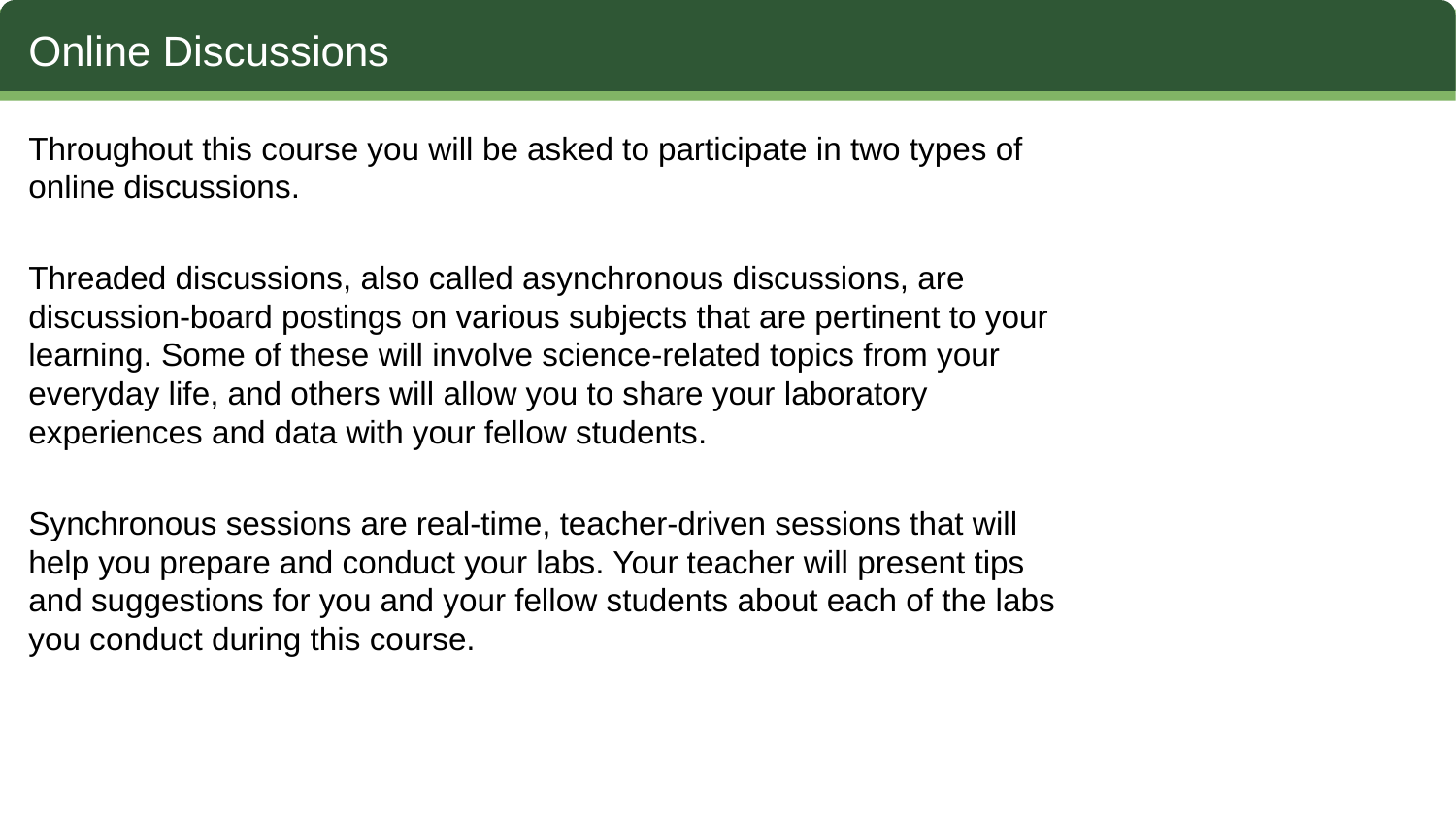

# Online Discussions
Throughout this course you will be asked to participate in two types of online discussions.

Threaded discussions, also called asynchronous discussions, are discussion-board postings on various subjects that are pertinent to your learning. Some of these will involve science-related topics from your everyday life, and others will allow you to share your laboratory experiences and data with your fellow students.

Synchronous sessions are real-time, teacher-driven sessions that will help you prepare and conduct your labs. Your teacher will present tips and suggestions for you and your fellow students about each of the labs you conduct during this course.